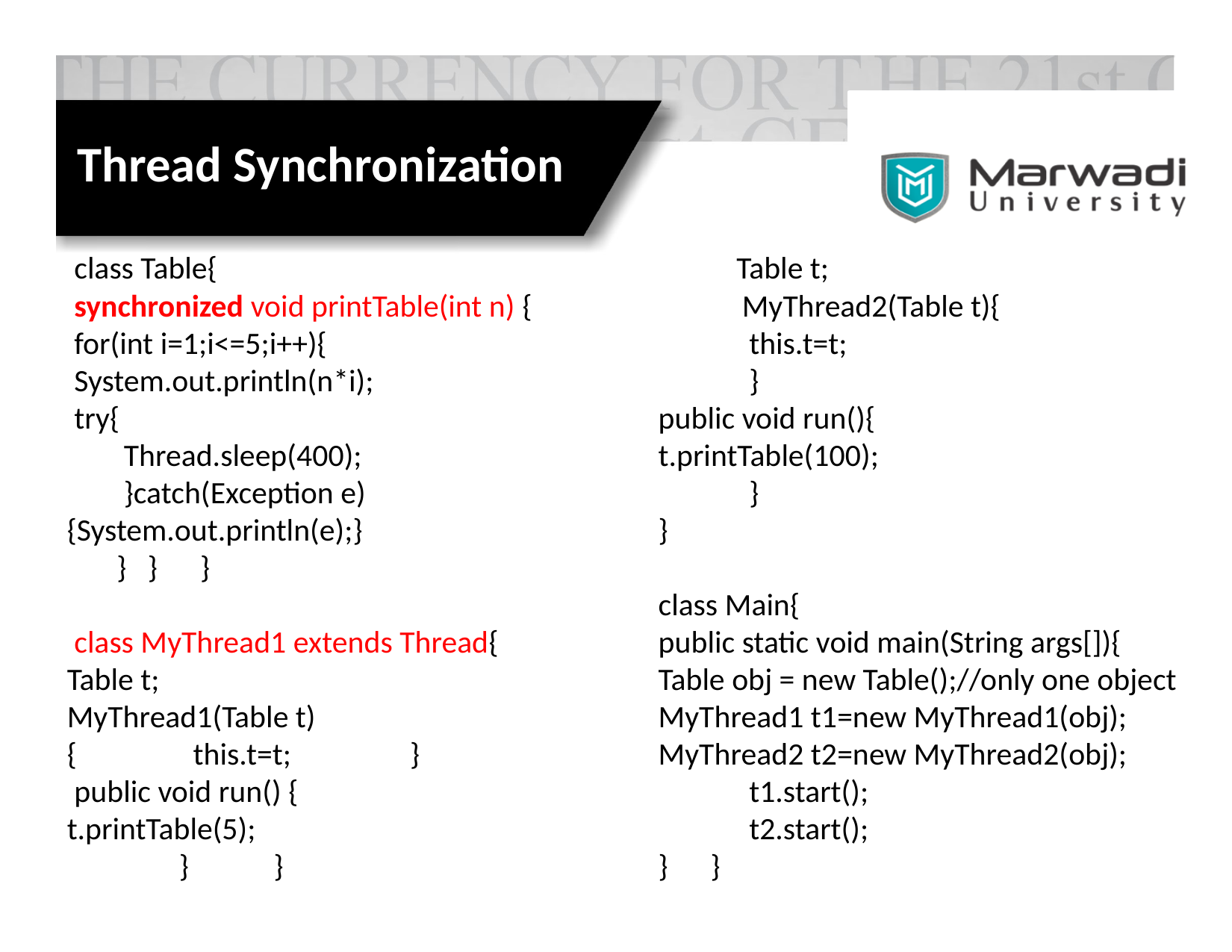

Thread Synchronization
 class Table{
 synchronized void printTable(int n) {
 for(int i=1;i<=5;i++){
 System.out.println(n*i);
 try{
        Thread.sleep(400);
        }catch(Exception e) {System.out.println(e);}
       }   }      }

 class MyThread1 extends Thread{
Table t;
MyThread1(Table t)
{    	  this.t=t;    	 }
 public void run() {
t.printTable(5);
    	}            }

class MyThread2 extends Thread{
               Table t;
    	MyThread2(Table t){
   	 this.t=t;
   	 }
    public void run(){
    t.printTable(100);
   	 }
    }

    class Main{
    public static void main(String args[]){
    Table obj = new Table();//only one object
    MyThread1 t1=new MyThread1(obj);
    MyThread2 t2=new MyThread2(obj);
   	 t1.start();
   	 t2.start();
    }      }